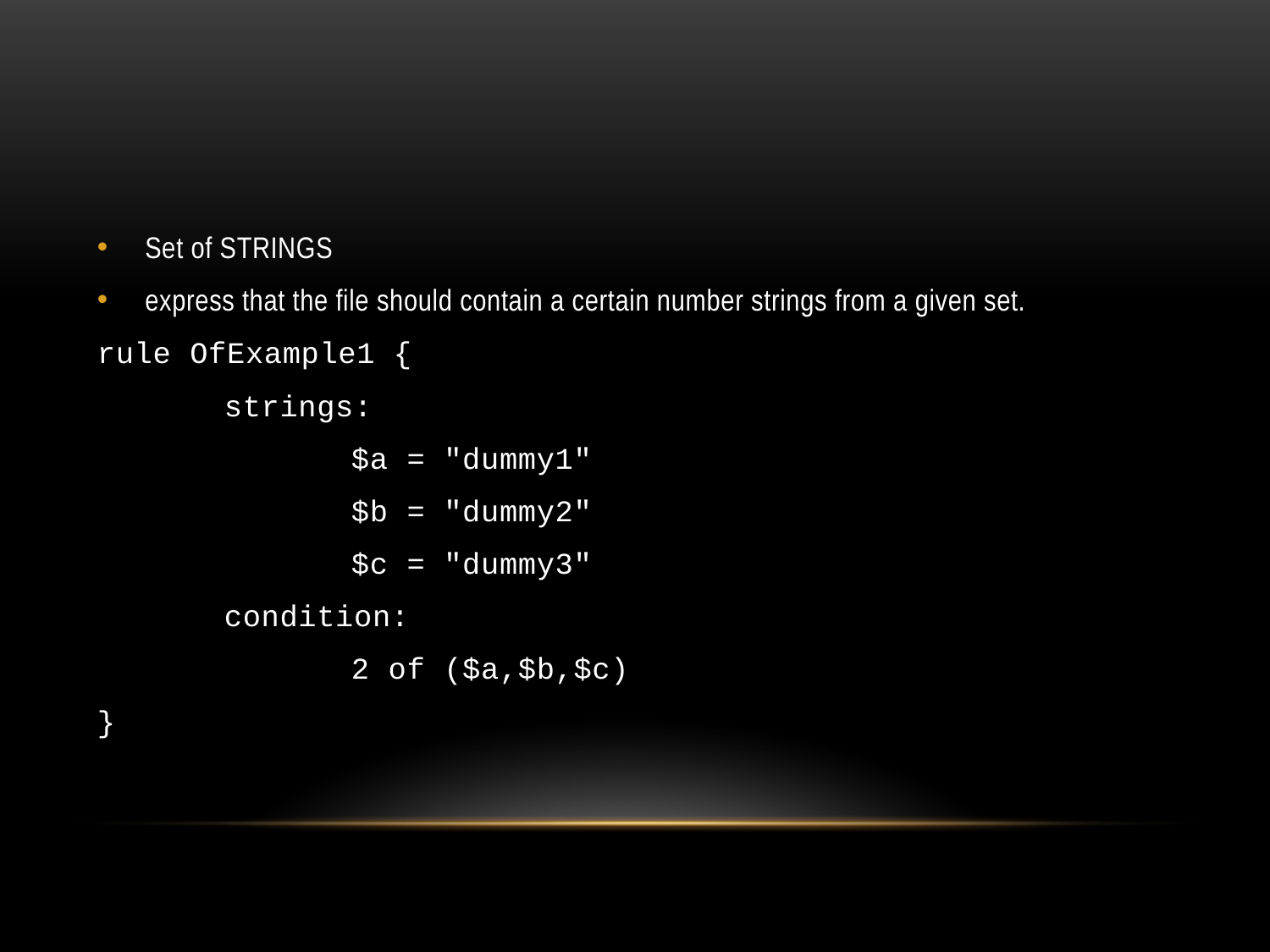

#
Set of STRINGS
express that the file should contain a certain number strings from a given set.
rule OfExample1 {
	strings:
		$a = "dummy1"
		$b = "dummy2"
		$c = "dummy3"
	condition:
		2 of ($a,$b,$c)
}